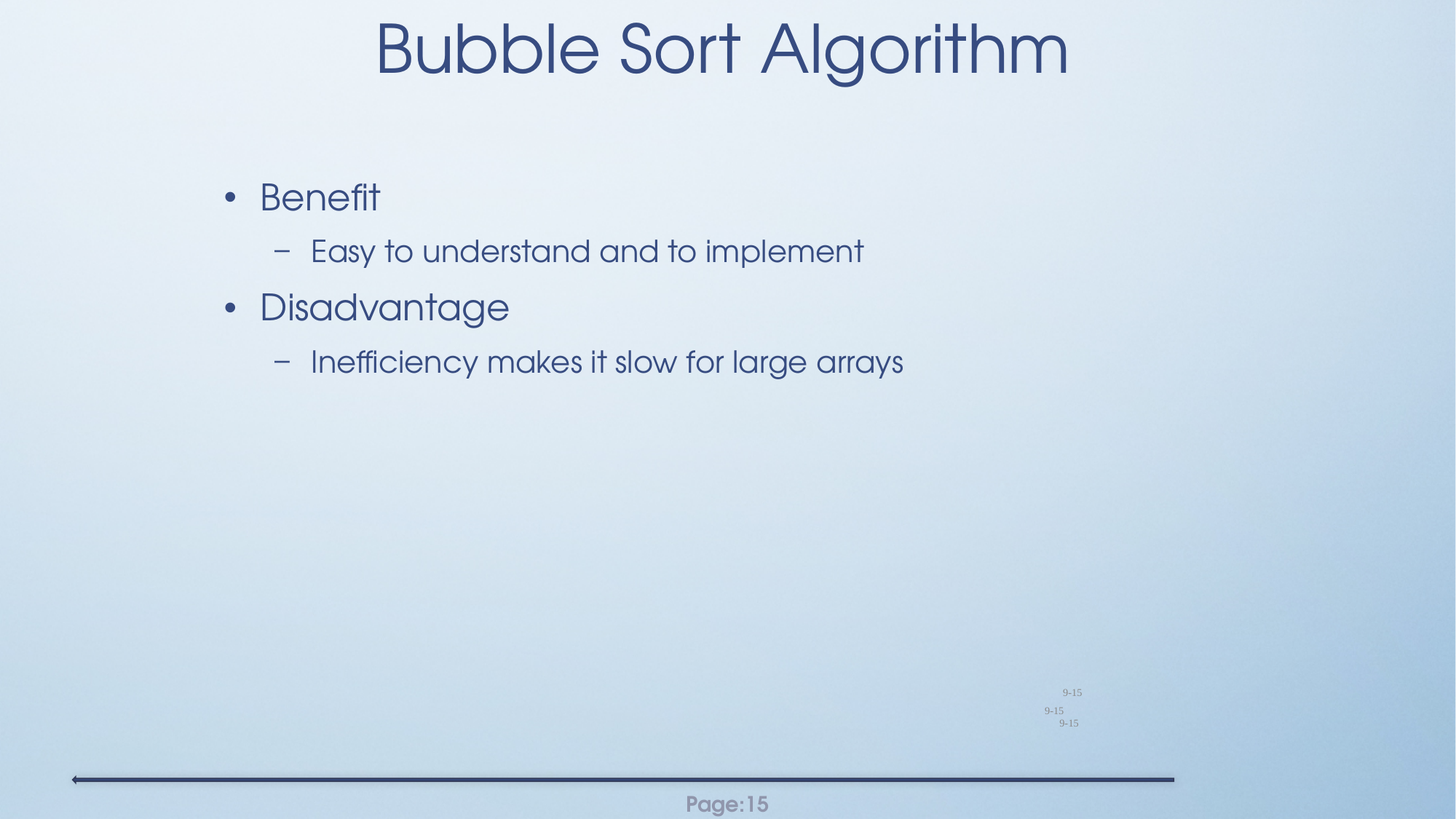

# Bubble Sort Algorithm
Benefit
Easy to understand and to implement
Disadvantage
Inefficiency makes it slow for large arrays
9-15
9-15
9-15